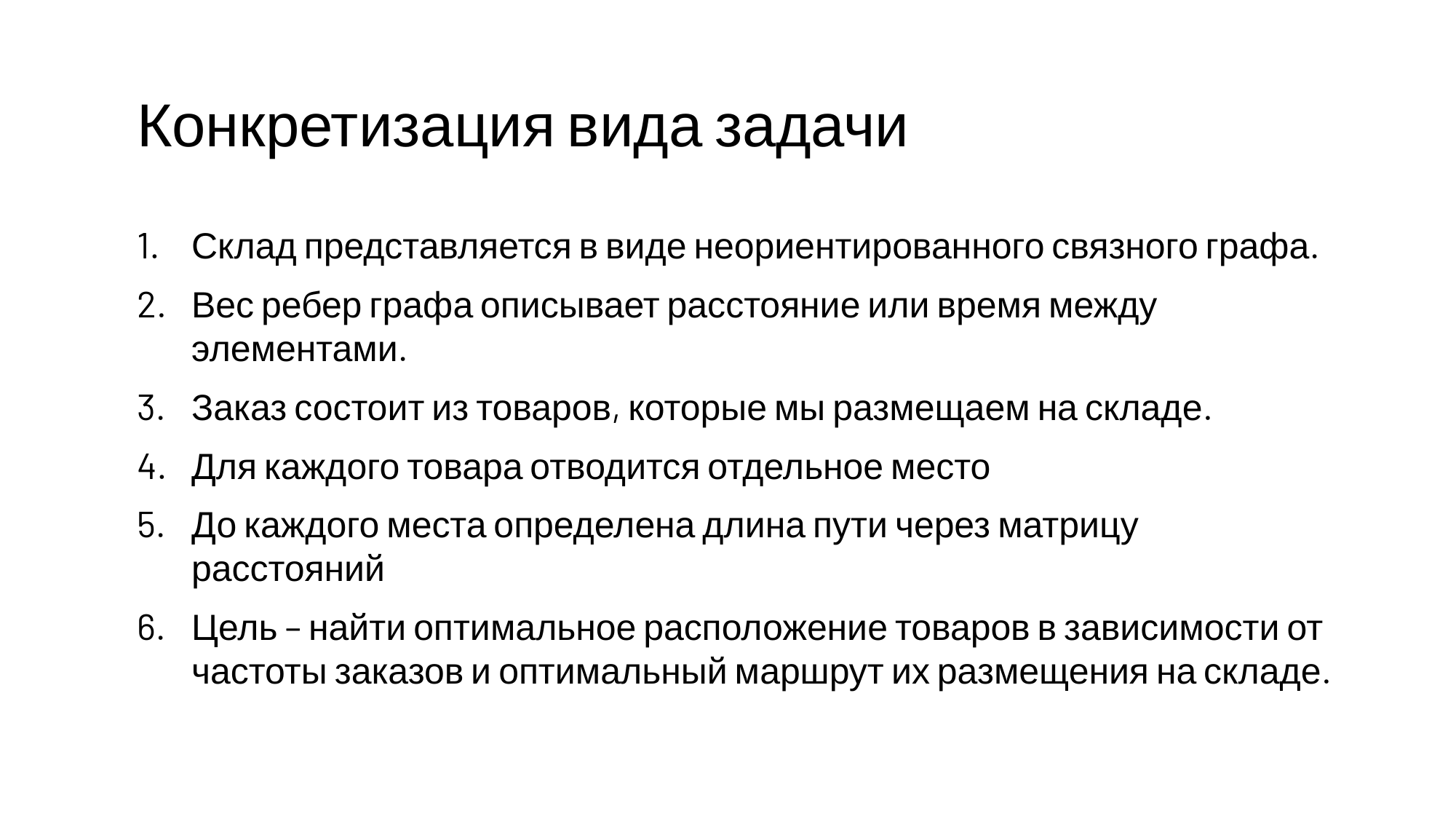

# Конкретизация вида задачи
Склад представляется в виде неориентированного связного графа.
Вес ребер графа описывает расстояние или время между элементами.
Заказ состоит из товаров, которые мы размещаем на складе.
Для каждого товара отводится отдельное место
До каждого места определена длина пути через матрицу расстояний
Цель – найти оптимальное расположение товаров в зависимости от частоты заказов и оптимальный маршрут их размещения на складе.